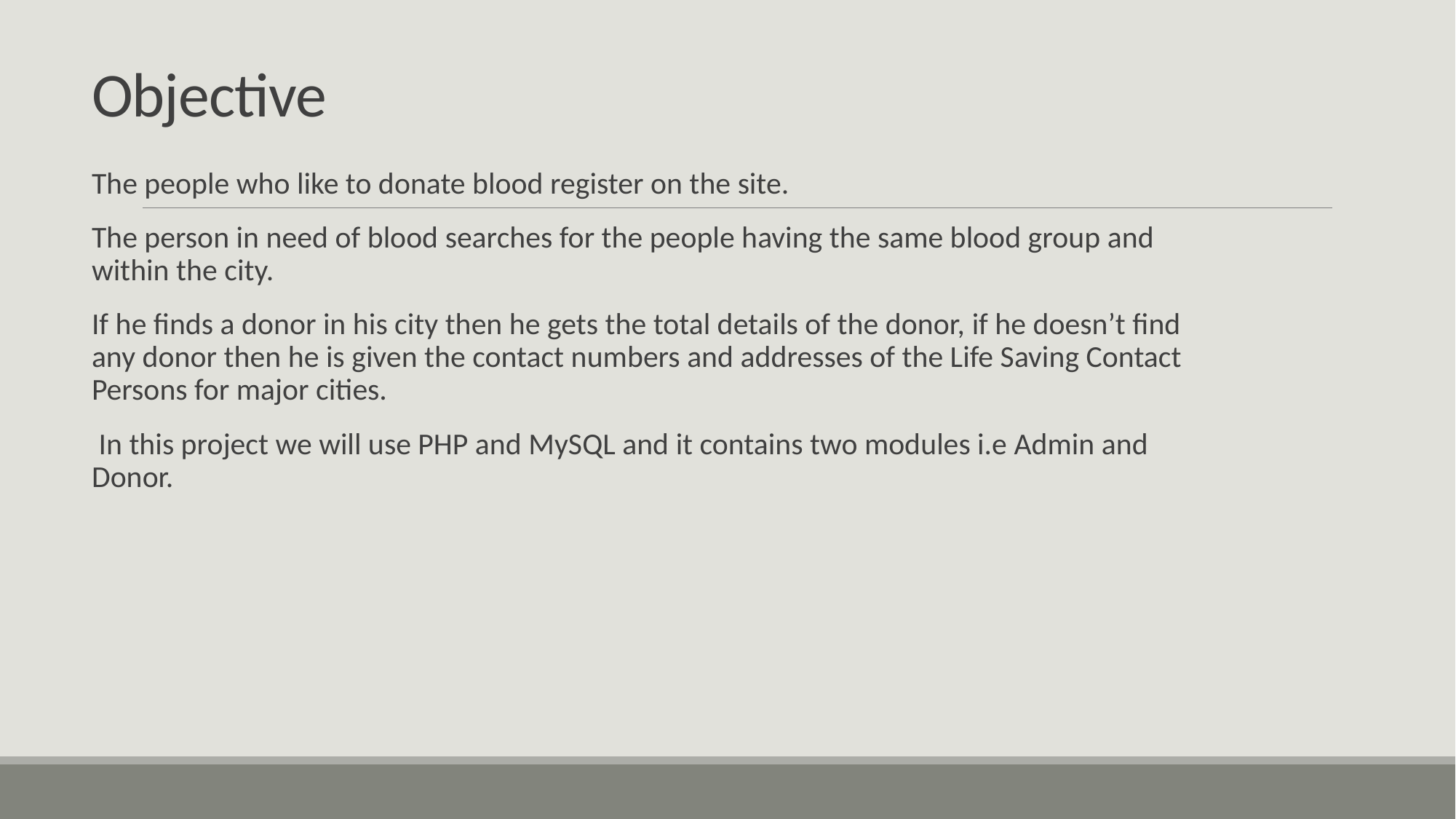

# Objective
The people who like to donate blood register on the site.
The person in need of blood searches for the people having the same blood group and within the city.
If he finds a donor in his city then he gets the total details of the donor, if he doesn’t find any donor then he is given the contact numbers and addresses of the Life Saving Contact Persons for major cities.
 In this project we will use PHP and MySQL and it contains two modules i.e Admin and Donor.